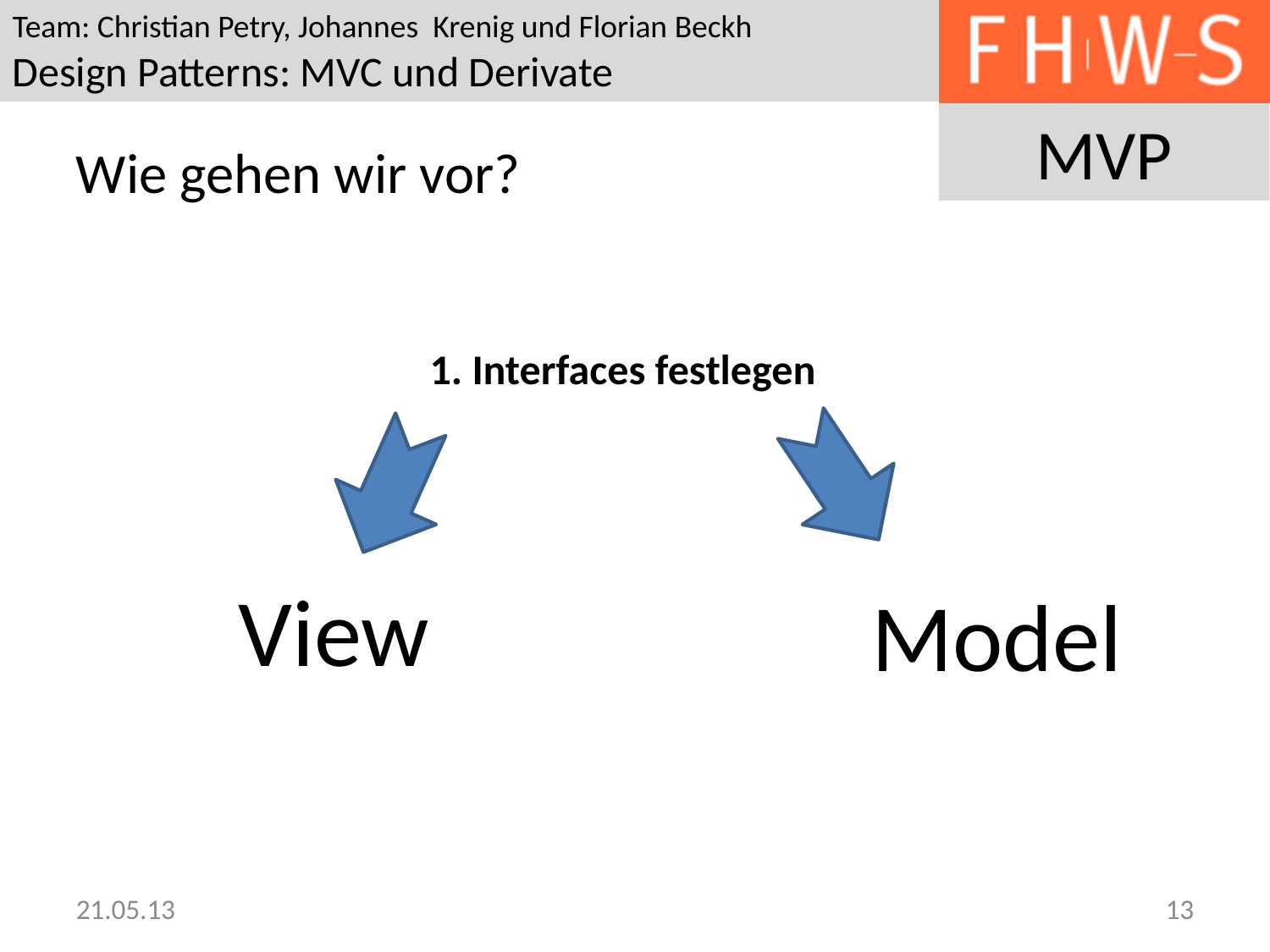

Wie gehen wir vor?
1. Interfaces festlegen

View
Model
21.05.13
13